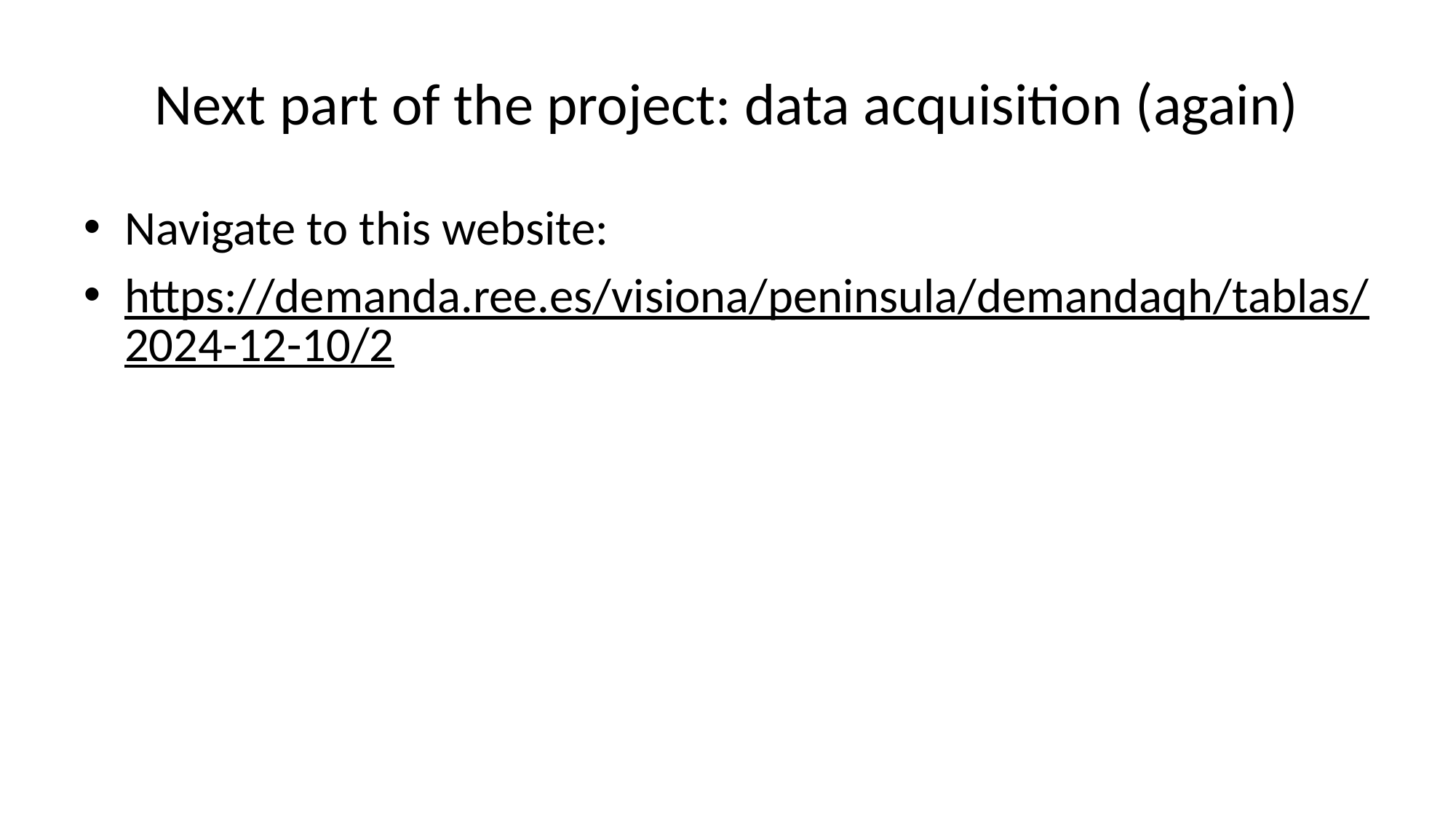

# Next part of the project: data acquisition (again)
Navigate to this website:
https://demanda.ree.es/visiona/peninsula/demandaqh/tablas/2024-12-10/2